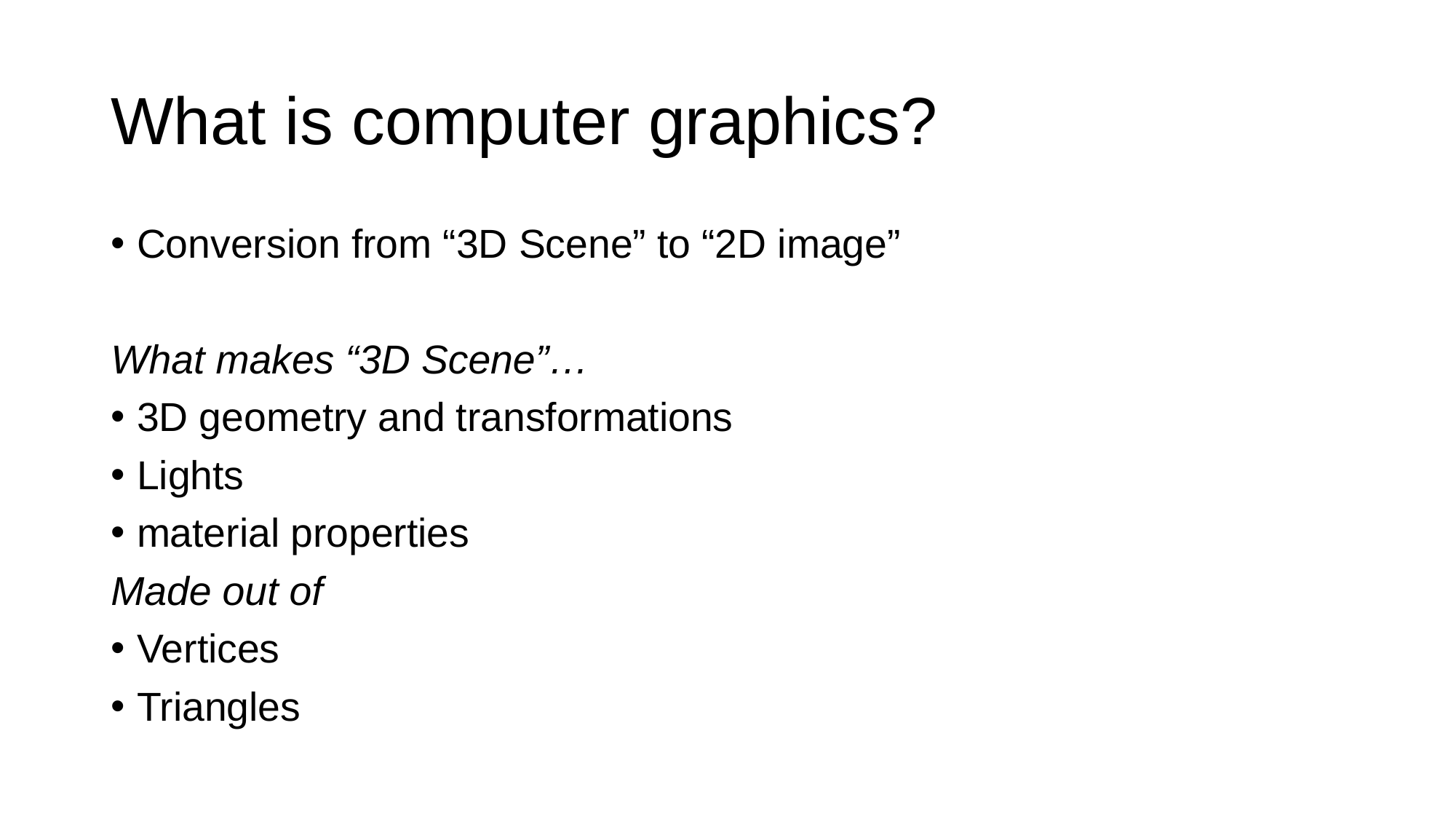

# What is computer graphics?
Conversion from “3D Scene” to “2D image”

What makes “3D Scene”…
3D geometry and transformations
Lights
material properties
Made out of
Vertices
Triangles